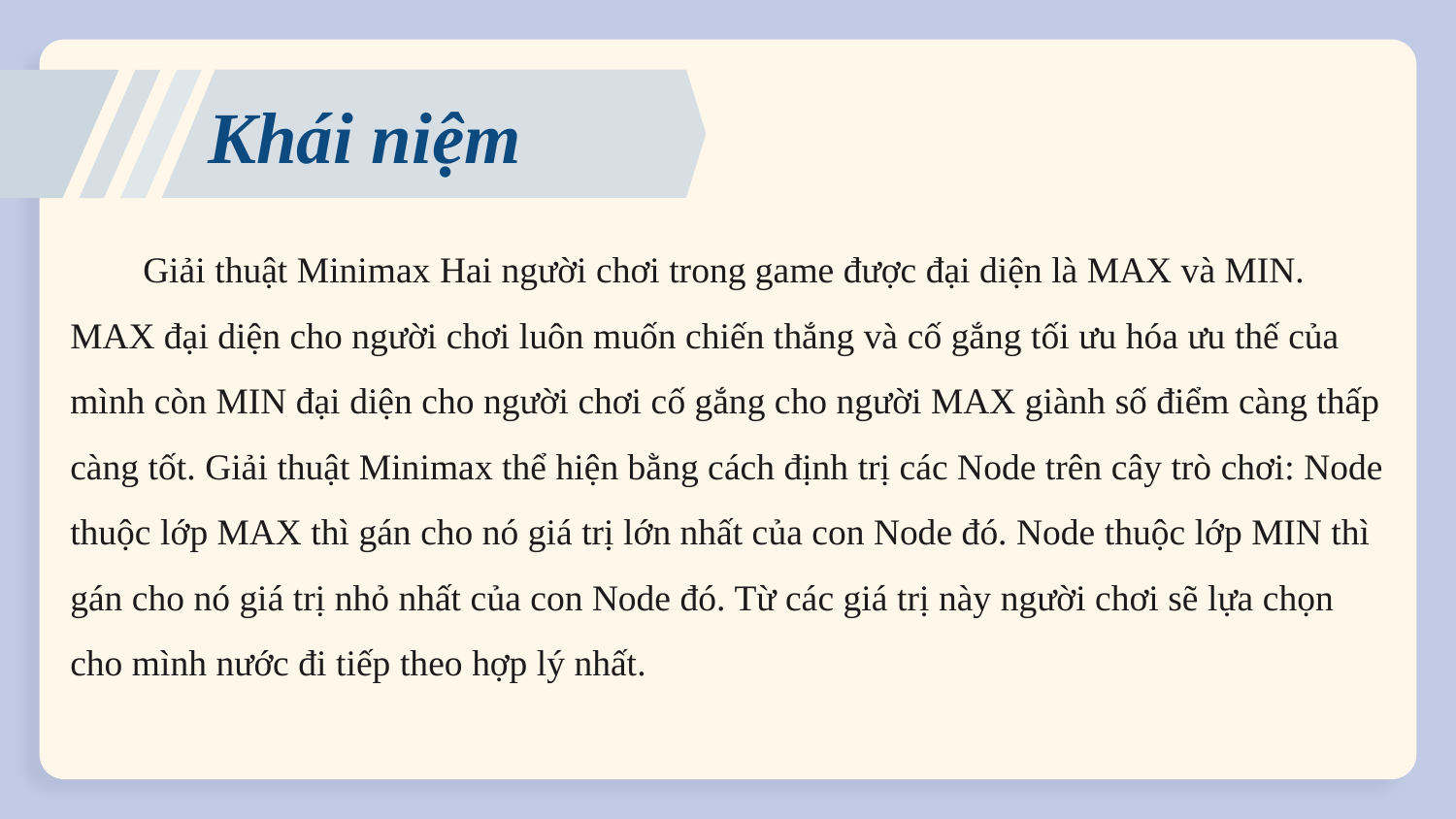

# Khái niệm
	Giải thuật Minimax Hai người chơi trong game được đại diện là MAX và MIN. MAX đại diện cho người chơi luôn muốn chiến thắng và cố gắng tối ưu hóa ưu thế của mình còn MIN đại diện cho người chơi cố gắng cho người MAX giành số điểm càng thấp càng tốt. Giải thuật Minimax thể hiện bằng cách định trị các Node trên cây trò chơi: Node thuộc lớp MAX thì gán cho nó giá trị lớn nhất của con Node đó. Node thuộc lớp MIN thì gán cho nó giá trị nhỏ nhất của con Node đó. Từ các giá trị này người chơi sẽ lựa chọn cho mình nước đi tiếp theo hợp lý nhất.